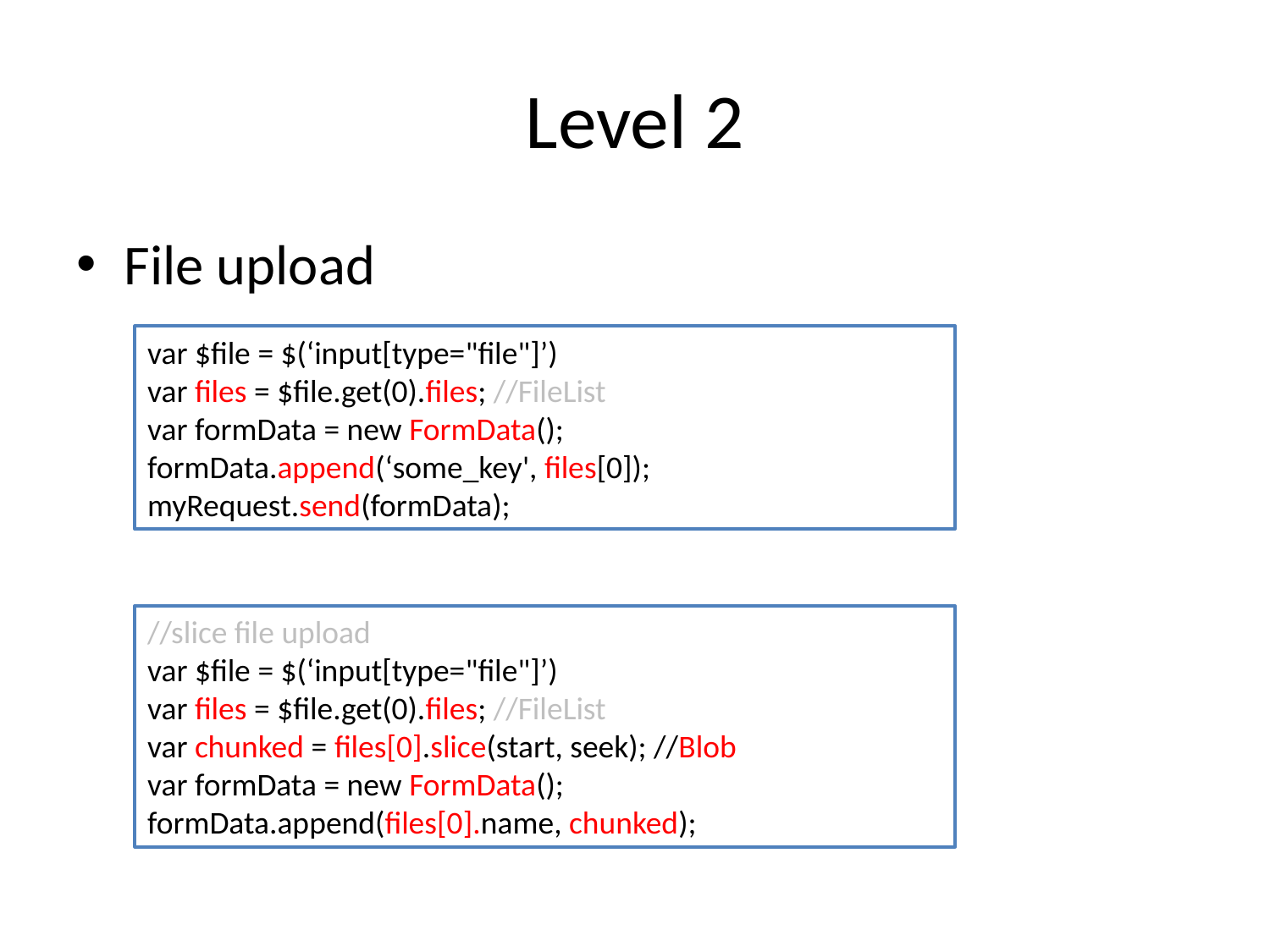

# Level 2
File upload
var $file = $(‘input[type="file"]’)
var files = $file.get(0).files; //FileList
var formData = new FormData();
formData.append(‘some_key', files[0]);
myRequest.send(formData);
//slice file upload
var $file = $(‘input[type="file"]’)
var files = $file.get(0).files; //FileList
var chunked = files[0].slice(start, seek); //Blob
var formData = new FormData();
formData.append(files[0].name, chunked);